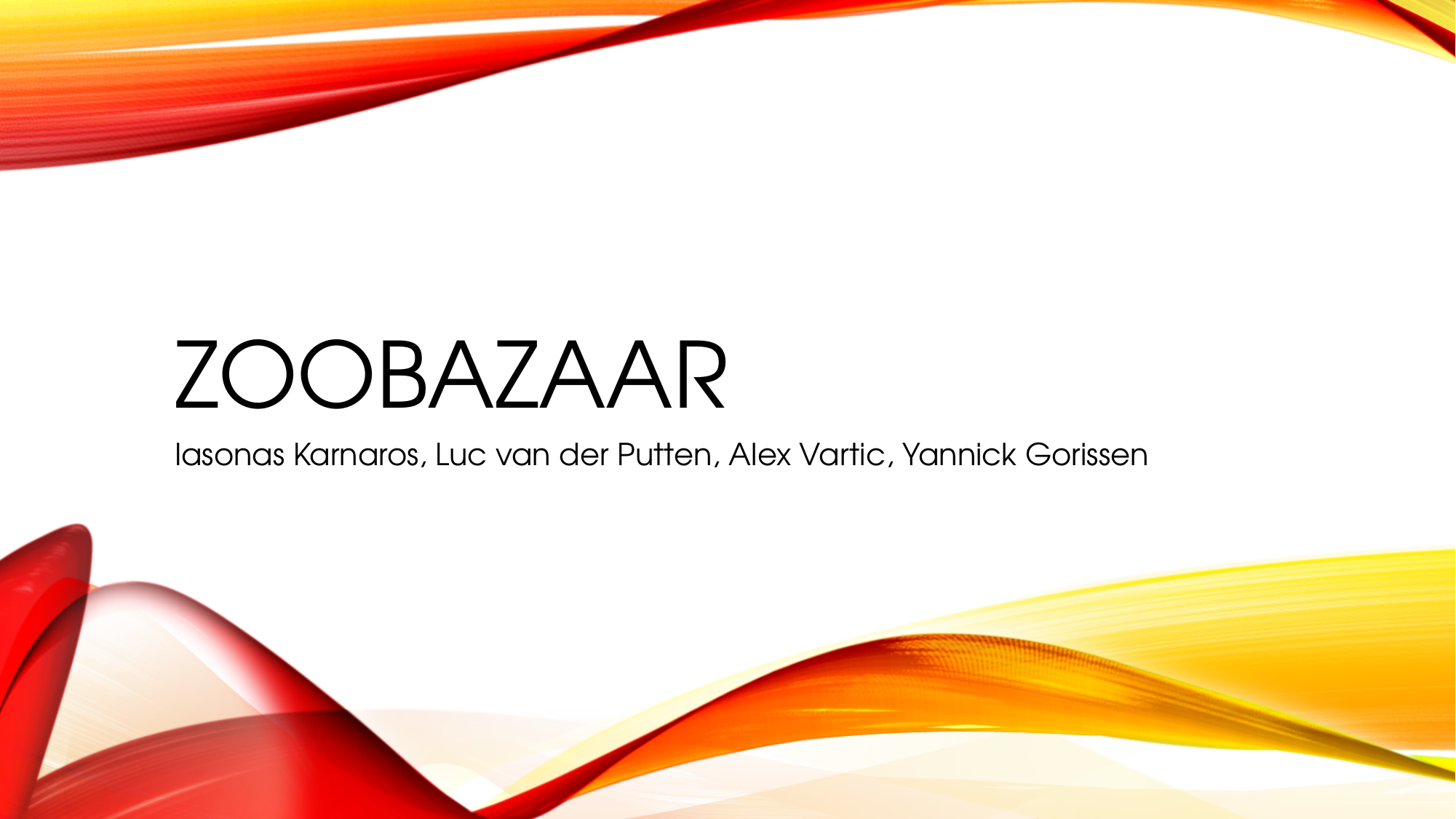

# Zoobazaar
Iasonas Karnaros, Luc van der Putten, Alex Vartic, Yannick Gorissen